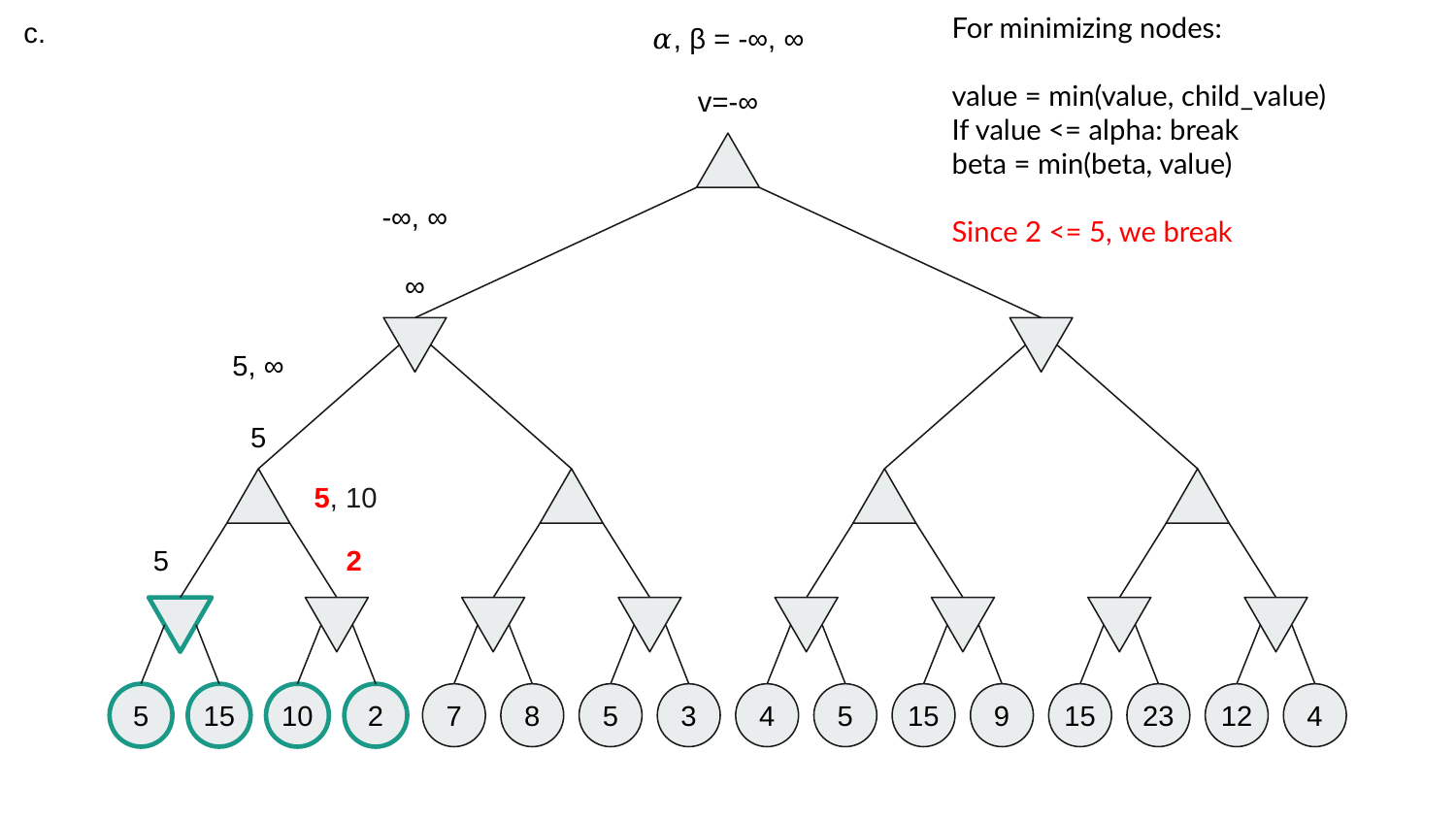

c.
For minimizing nodes:

value = min(value, child_value)
If value <= alpha: break
beta = min(beta, value)

Since 2 <= 5, we break
𝛼, β = -∞, ∞
v=-∞

-∞, ∞

∞

5, ∞

5

5, 10

5
2

5
15
10
2
7
8
5
3
4
5
15
9
15
23
12
4